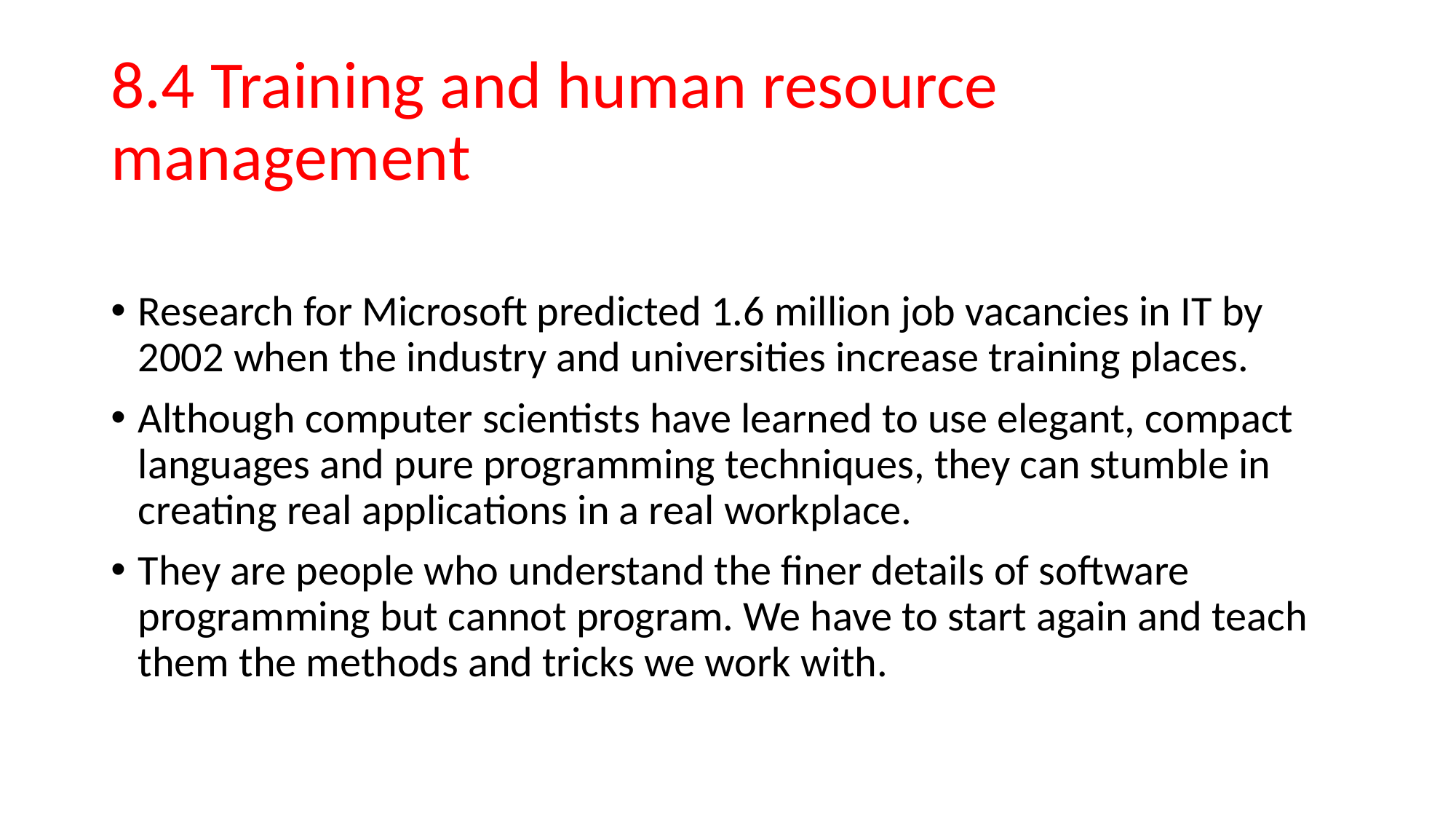

# 8.4 Training and human resource management

Research for Microsoft predicted 1.6 million job vacancies in IT by 2002 when the industry and universities increase training places.
Although computer scientists have learned to use elegant, compact languages and pure programming techniques, they can stumble in creating real applications in a real workplace.
They are people who understand the finer details of software programming but cannot program. We have to start again and teach them the methods and tricks we work with.